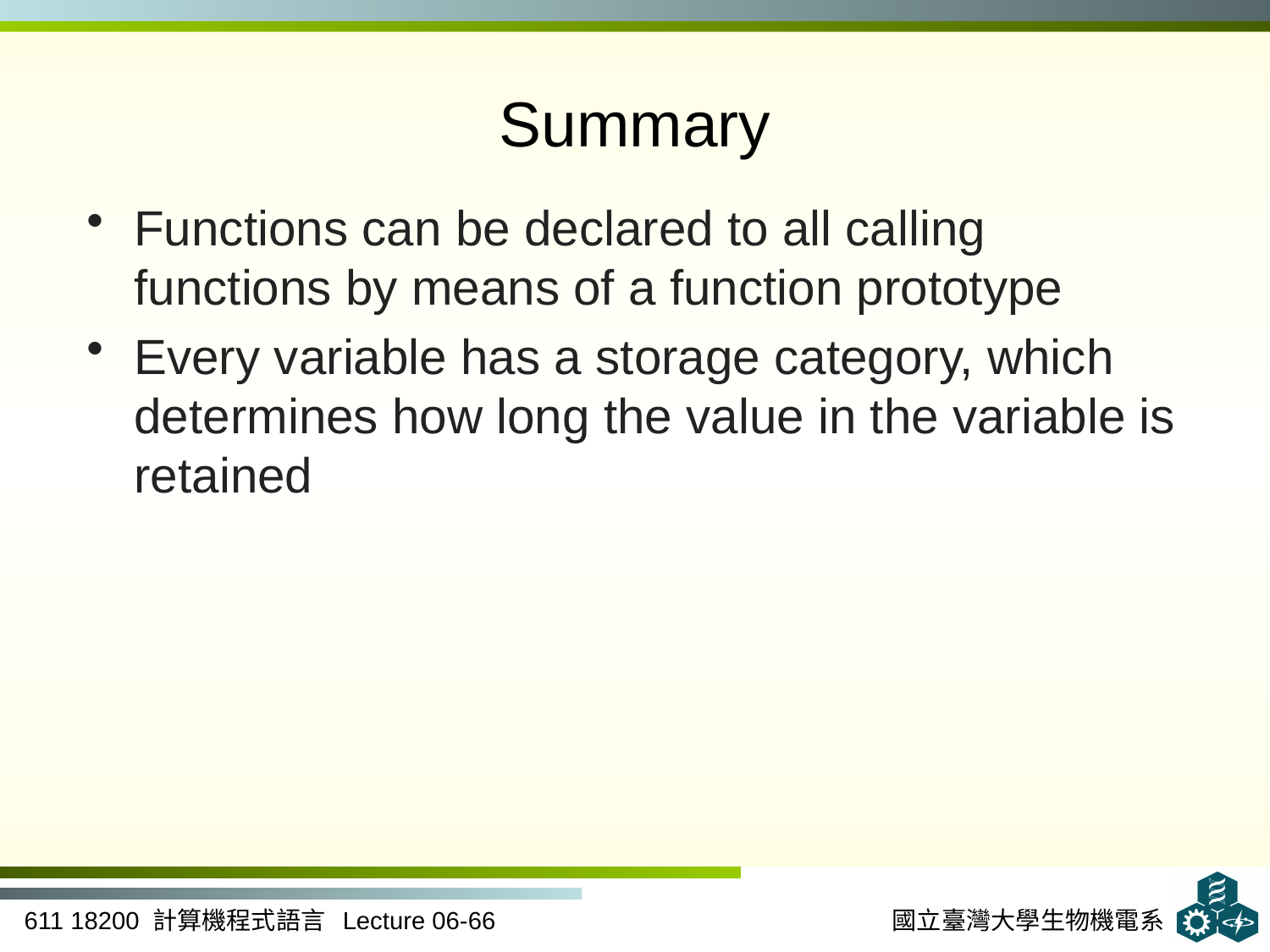

# Summary

Functions can be declared to all calling functions by means of a function prototype
Every variable has a storage category, which determines how long the value in the variable is retained